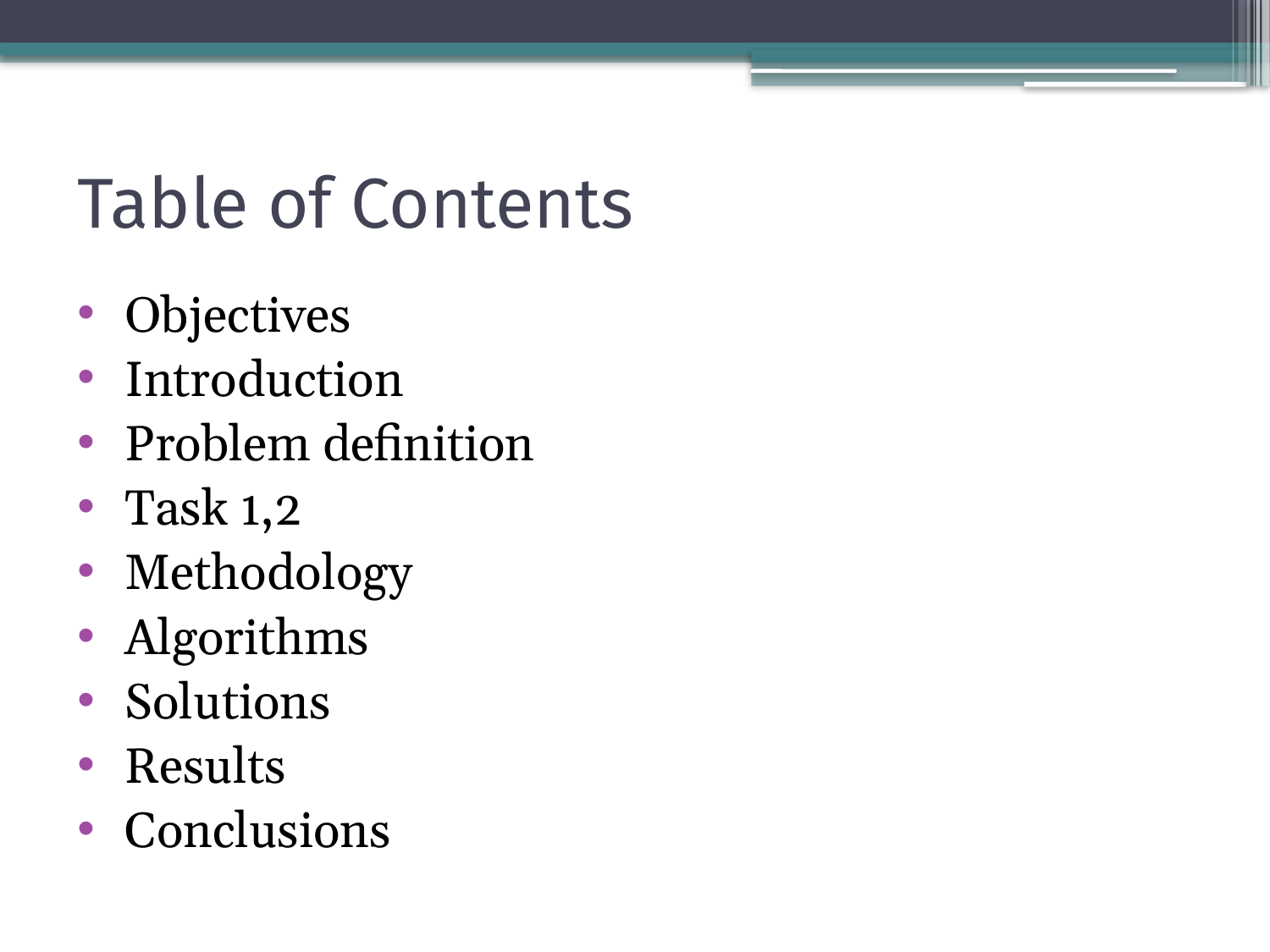

# Table of Contents
Objectives
Introduction
Problem definition
Task 1,2
Methodology
Algorithms
Solutions
Results
Conclusions